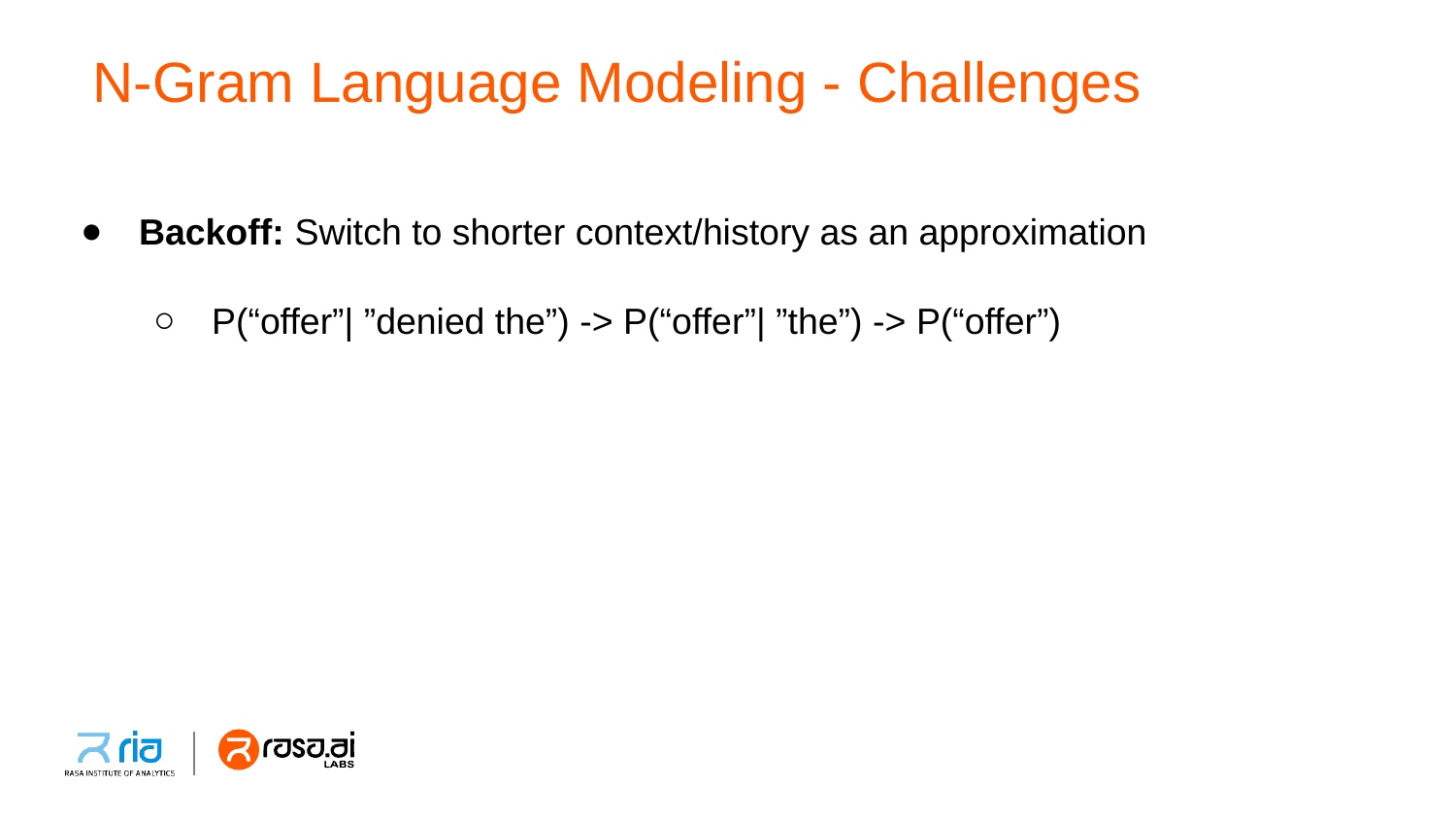

# N-Gram Language Modeling - Challenges
Backoff: Switch to shorter context/history as an approximation

P(“offer”| ”denied the”) -> P(“offer”| ”the”) -> P(“offer”)